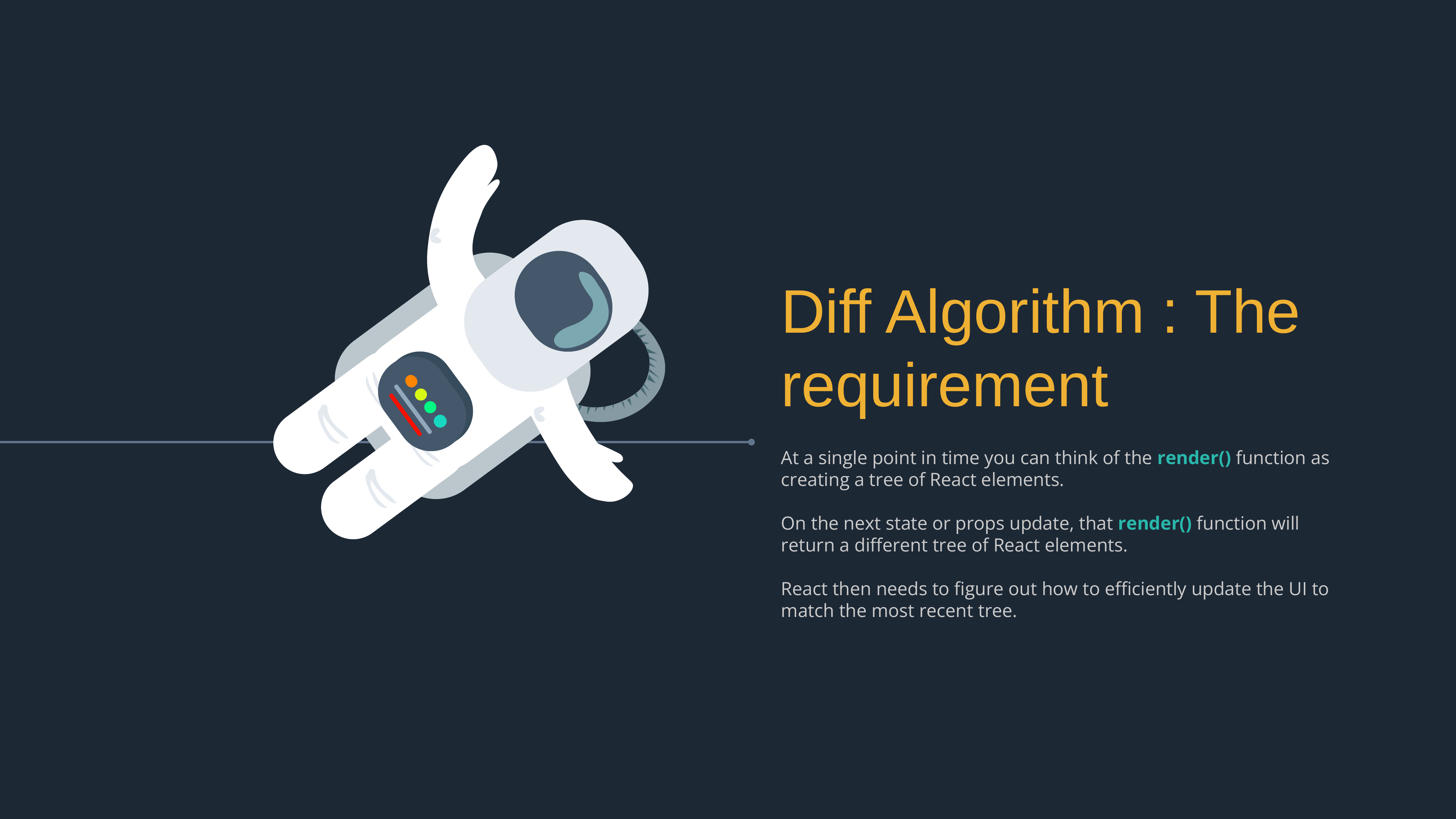

Diff Algorithm : The requirement
At a single point in time you can think of the render() function as creating a tree of React elements.

On the next state or props update, that render() function will return a different tree of React elements.

React then needs to figure out how to efficiently update the UI to match the most recent tree.